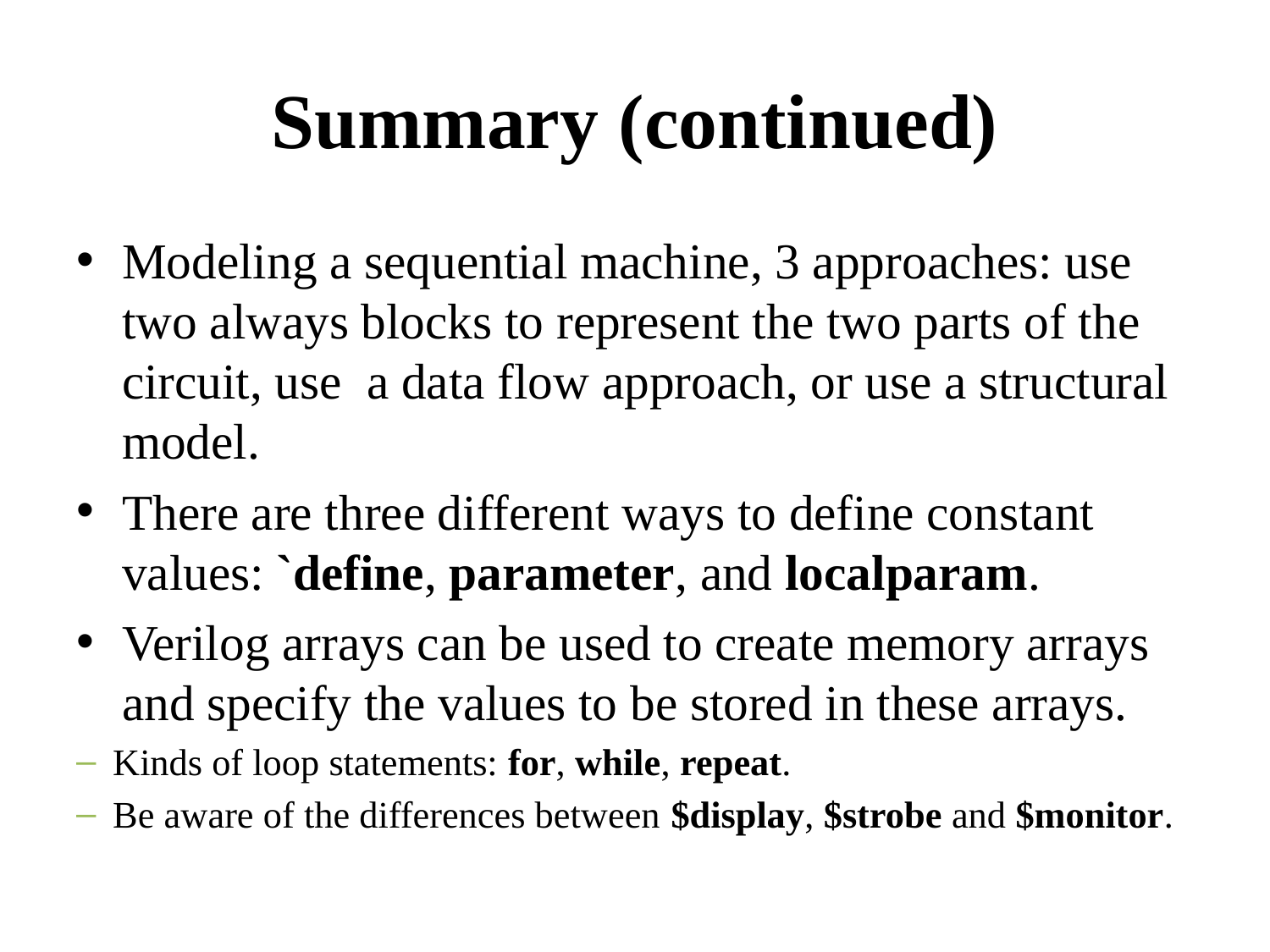

# Summary (continued)
Modeling a sequential machine, 3 approaches: use two always blocks to represent the two parts of the circuit, use  a data flow approach, or use a structural model.
There are three different ways to define constant values: `define, parameter, and localparam.
Verilog arrays can be used to create memory arrays and specify the values to be stored in these arrays.
Kinds of loop statements: for, while, repeat.
Be aware of the differences between $display, $strobe and $monitor.